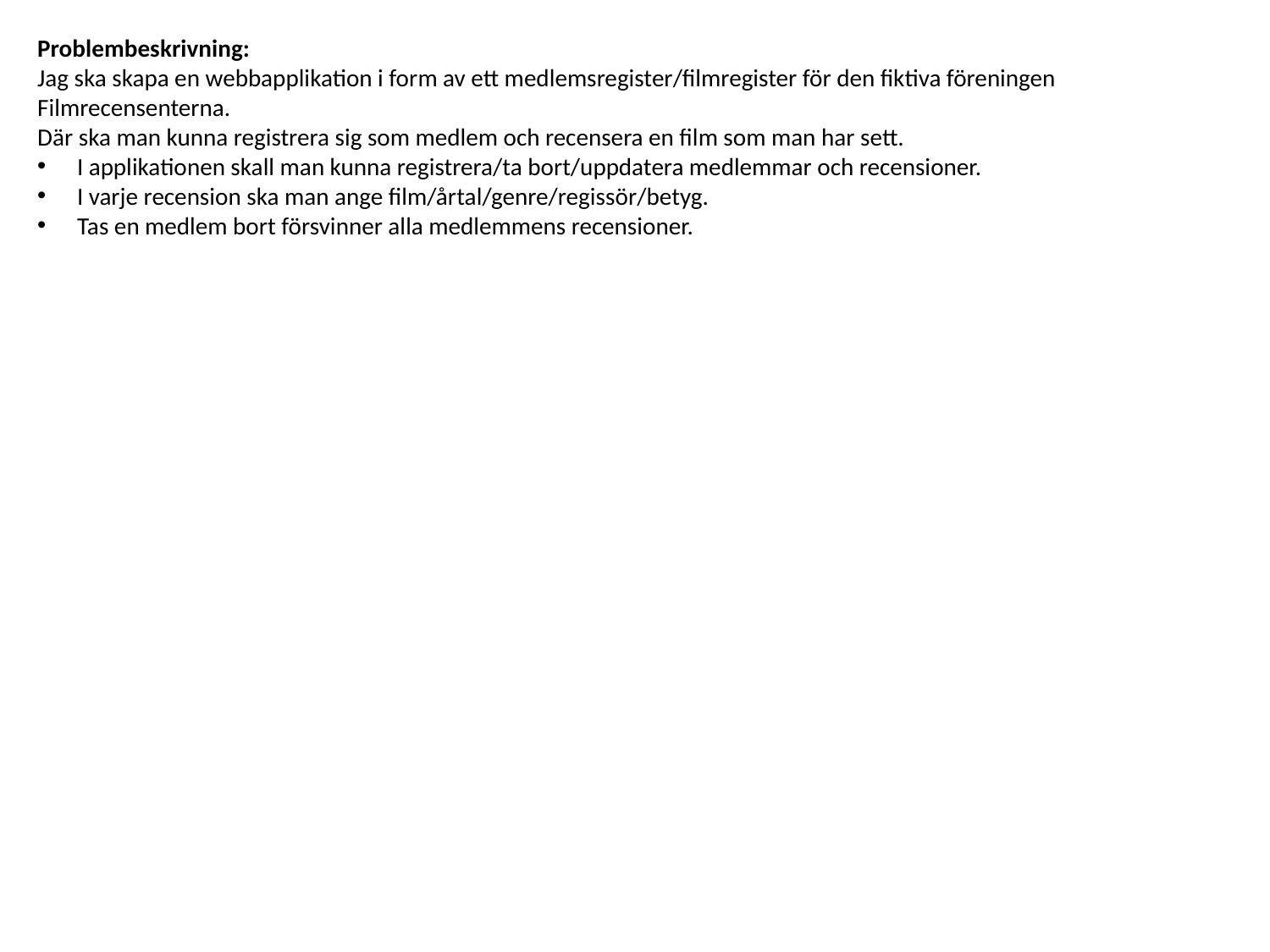

Problembeskrivning:
Jag ska skapa en webbapplikation i form av ett medlemsregister/filmregister för den fiktiva föreningen Filmrecensenterna.
Där ska man kunna registrera sig som medlem och recensera en film som man har sett.
I applikationen skall man kunna registrera/ta bort/uppdatera medlemmar och recensioner.
I varje recension ska man ange film/årtal/genre/regissör/betyg.
Tas en medlem bort försvinner alla medlemmens recensioner.